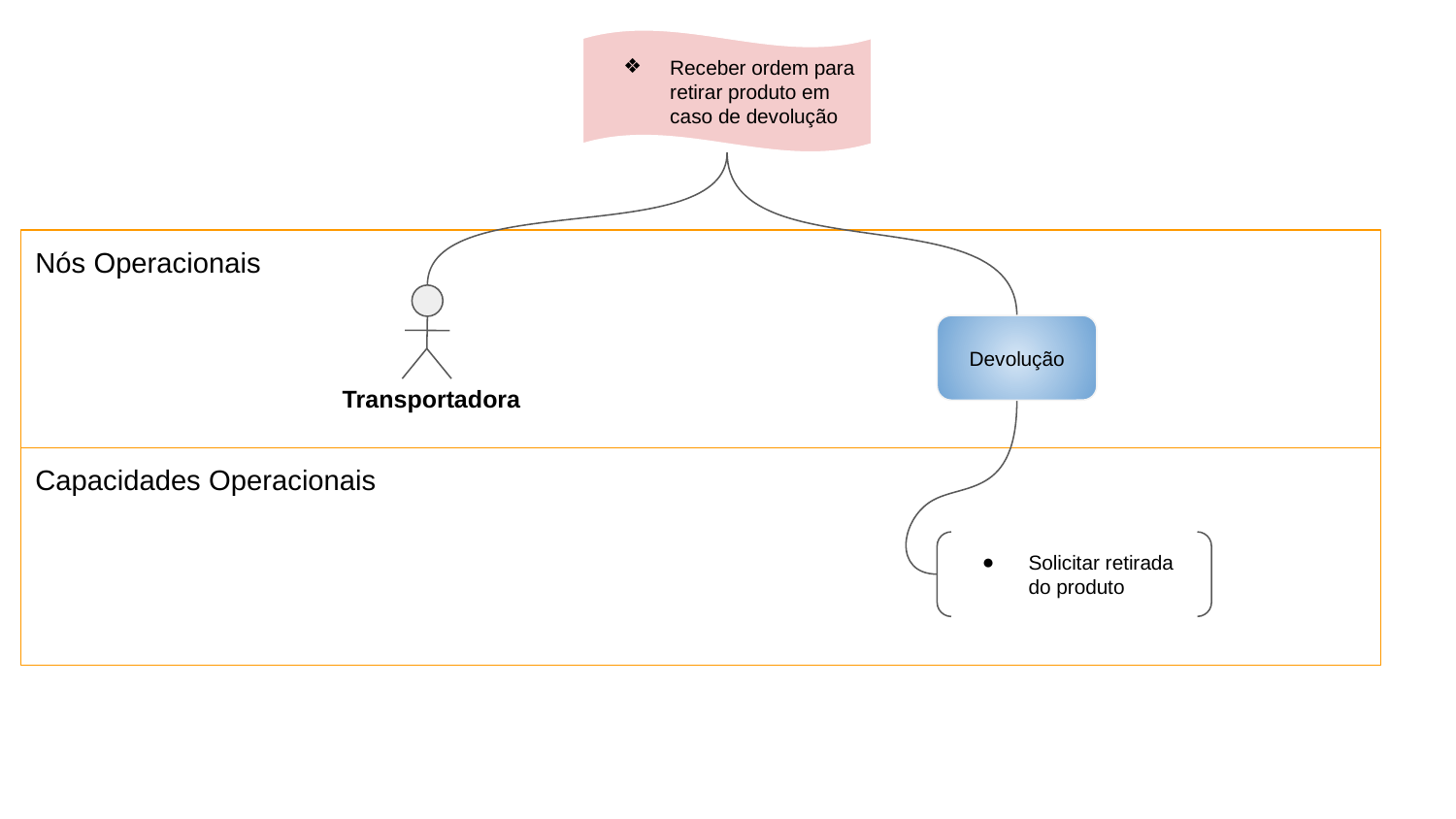

Receber ordem para retirar produto em caso de devolução
Nós Operacionais

Transportadora
Devolução
Capacidades Operacionais
Solicitar retirada do produto